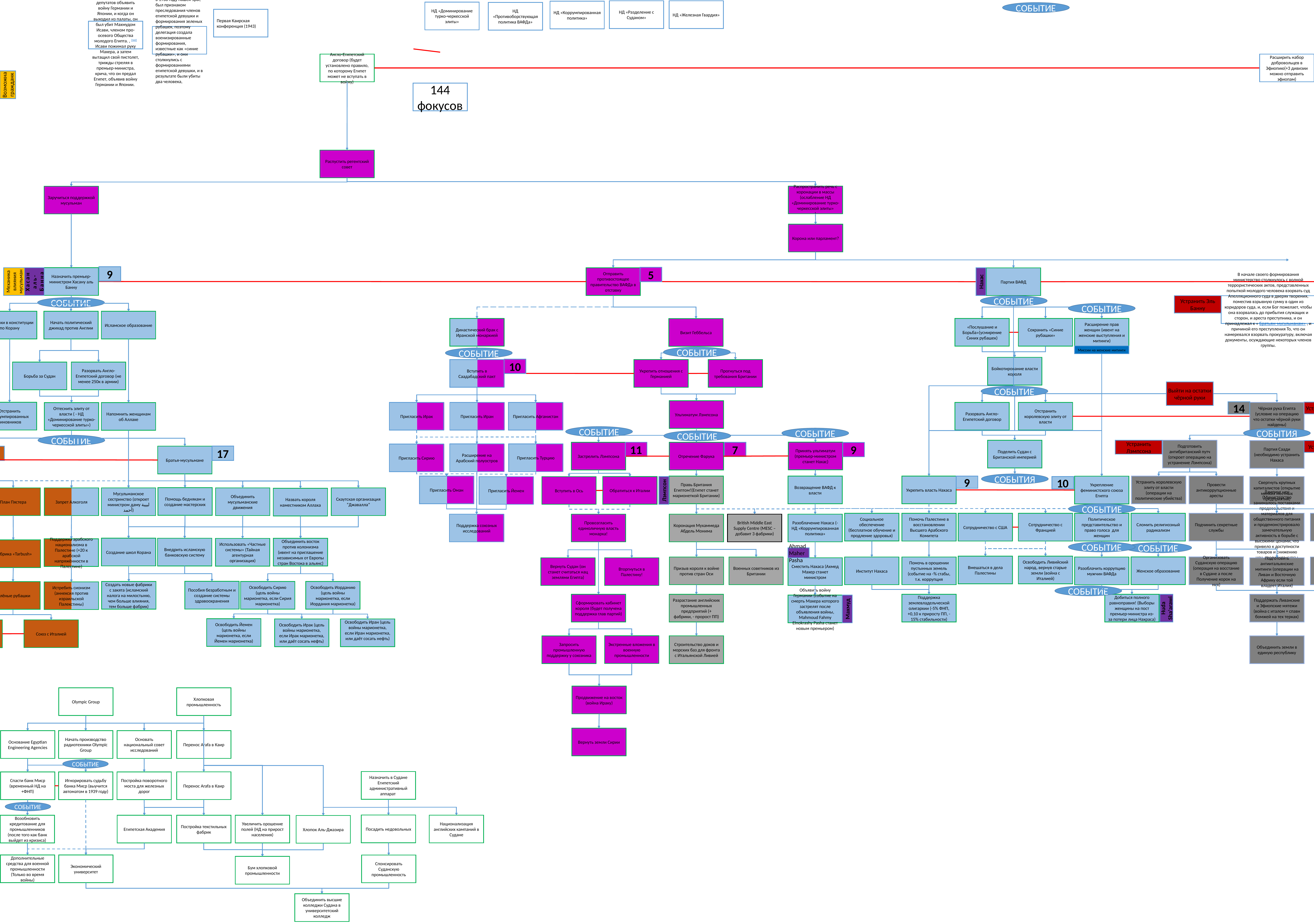

НД «Разделение с Суданом»
НД «Железная Гвардия»
НД «Коррумпированная политика»
НД «Доминирование турко-черкесской элиты»
НД «Противоборствующая политика ВАФДа»
СОБЫТИЕ
Первая Каирская конференция (1943)
24 февраля 1945 года премьер-министр Махер попросил Палату депутатов объявить войну Германии и Японии, и когда он выходил из палаты, он был убит Махмудом Исави, членом про-осевого Общества молодого Египта. , [162]Исави пожимал руку Махера, а затем вытащил свой пистолет, трижды стреляя в премьер-министра, крича, что он предал Египет, объявив войну Германии и Японии.
в 1936 году нашей эры, был признаком преследования членов египетской девушки и формирования зеленых рубашек, поэтому делегация создала военизированные формирования, известные как «синие рубашки», и они столкнулись с формированиями египетской девушки, и в результате были убиты два человека,
Англо-Египетский договор (будет установлено правило, по которому Египет может не вступать в войну)
Расширить набор добровольцев в Эфиопию(+3 дивизии можно отправить эфиопам)
Возможна гражданк
144 фокусов
Распустить регентский совет
Распространить речь с коронации в массы (ослабление НД «Доминирование турко-черкесской элиты»
)
Заручиться поддержкой мусульман
Корона или парламент?
9
5
Назначить премьер-министром Хасану аль Банну
Отправить противостоящее правительство ВАФДа в отставку
Партия ВАФД
Механика влияния мусульман
Хасан аль-Банна
Нахас
СОБЫТИЕ
Устранить Эль Банну
В начале своего формирования министерство столкнулось с волной террористических актов, представленных попыткой молодого человека взорвать суд Апелляционного суда в дверях творения, поместив взрывную сумку в один из коридоров суда, и, если Бог пожелает, чтобы она взорвалась до прибытия служащих и сторон, и ареста преступника, и он принадлежал к « Братьям-мусульманам» , и причиной его преступления То, что он намеревался взорвать прокуратуру, включая документы, осуждающие некоторых членов группы.
СОБЫТИЕ
СОБЫТИЕ
Исламское образование
Поправки в конституции по Корану
Начать политический джихад против Англии

«Послушание и Борьба»(усмирение Синих рубашек)
Сохранить «Синие рубашки»
Расширение прав женщин (ивент на женские выступления и митинги)
Династический брак с Иранской монархией
Визит Геббельса
Миссии на женские митинги
СОБЫТИЕ
СОБЫТИЕ
Бойкотирование власти короля
10
Прогнуться под требования Британии
Вступить в Саадабадский пакт

Укрепить отношения с Германией
Борьба за Судан
Разорвать Англо-Египетский договор (не менее 250к в армии)
Выйти на остатки чёрной руки
СОБЫТИЕ
Ультиматум Лэмпсона
14
Устранить Нахаса
Отстранить коррумпированных чиновников
Чёрная рука Египта (условие на операцию что остатки чёрной руки найдены)
Пригласить Ирак

Пригласить Иран

Пригласить Афганистан

Разорвать Англо-Египетский договор
Отстранить королевскую элиту от власти
Оттеснить элиту от власти ( - НД «Доминирование турко-черкесской элиты»)
Напомнить женщинам об Аллахе
СОБЫТИЕ
СОБЫТИЕ
СОБЫТИЯ
СОБЫТИЕ
СОБЫТИЕ
Поделить Судан с Британской империей
Подготовить антибританский путч (откроет операцию на устранение Лэмпсона)
Устранить Лэмпсона
Партия Саади (необходимо устранить Нахаса
Устранить Эйба
Принять ультиматум (премьер-министром станет Нахас)
11
7
Застрелить Лэмпсона
Отречение Фарука
9

Расширение на Арабский полуостров

Пригласить Турцию

Пригласить Сирию

«Ислам, Отечество и Халиф»
17
Братья-мусульмане
15
Ахмед Хуссейн партия молодой Египет
Провозглашение Египетского халифата
СОБЫТИЯ
СОБЫТИЕ
Устранить королевскую элиту от власти (операции на политические убийства)
Провести антикоррупционные аресты
Укрепить власть Нахаса

Пригласить Оман

Правь Британия Египтом!(Египет станет марионеткой Британии)
Возвращение ВАФД к власти
9
Укрепление феминистского союза Египта
10
Обратиться к Италии
Свергнуть крупных капиталистов (открытие мелких местных предприятий)

Пригласить Йемен

Вступить в Ось
Лэмпсон
Партия Саади
Проект «Акула»
Помощь беднякам и создание мастерских
Скаутская организация “Джавалла”
Привести Южные земли к повиновению (Начнётся война против Судана и Эфиопии если они существуют)
Джихад за единство веры (поддержка войны и НД на атаку)
План Пястера

Запрет Алкоголя

Мусульманское сестринство (откроет министром даму لبيبة أحمد)
Объединить мусульманские движения
Назвать короля наместником Аллаха
СОБЫТИЕ
Дэмпинг цен (Министерство занималось поставками продовольствия и материалов для общественного питания и продемонстрировало замечательную активность в борьбе с высокими ценами, что привело к доступности товаров и снижению цен, увеличило курсы нефти и сахара)
Социальное обеспечение (бесплатное обучение и продление здоровья)
Подчинить секретные службы
Помочь Палестине в восстановлении Высшего Арабского Комитета
Сотрудничество с США
Сотрудничество с Францией
Политическое представительство и право голоса  для женщин
Сломить религиозный радикализм
Приструнить еврейских банкиров и промышленников
Провозгласить единоличную власть монарха!
Разоблачение Нахаса (-НД «Коррумпированная политика»
Поддержка союзных исследований

Коронация Мухаммеда Абдель Монима
British Middle East Supply Centre (MESC – добавит 3 фабрики)
Создание школ Корана
Внедрить исламскую банковскую систему
Объединить восток против колонизма (ивент на приглашение независимых от Европы стран Востока в альянс)
Использовать «Частные системы» (Тайная агентурная организация)
Поддержка арабского национализма в Палестине (+20 к арабской напряжённости в Палестине)

Марш на восток (Начнётся война против Иордании, Саудовской Аравии и Ирака)
Присоединить Сирийские земли(начнётся война против Сирии и Ливана)

Фабрика «Tarbush»
СОБЫТИЕ
СОБЫТИЕ
Ahmad Maher Pasha
Вмешаться в дела Палестины
Освободить Ливийский народ, вернув старые земли (война с Италией)
Женское образование
Организовать Суданскую операцию (операция на восстание в Судане а после Получение корок на них)
Военных советников из Британии
Институт Нахаса
Помочь в орошении пустынных земель (событие на -% стабы, т.к. коррупция
Разоблачить коррупцию мужчин ВАФДа
Призыв короля к войне против стран Оси
Накалить ситуацию в Британской Палестине (операции на устранение еврейских лидеров, повышают напрягу еврейскую)
Подготовить антиитальянские митинги (операции на Ливан и Восточную Африку если той владеет Италия)
Вернуть Судан (он станет считаться нац землями Египта)
Вторгнуться в Палестину!
Сместить Нахаса (Ахмед Махер станет министром
Пособия безработным и создание системы здравоохранения
Освободить Сирию (цель войны марионетка, если Сирия марионетка)
Освободить Иорданию (цель войны марионетка, если Иордания марионетка)
Создать новые фабрики с закята (исламский налога на милостыню, чем больше влияния, тем больше фабрик)
Обуздать имамов, Оманы и Маскат (Начнётся война против трёх Оманов, Йемена и Маската)
Вернуть шиитов в лоно мусульманской религии (начнётся война против Ирана)
Зелёные рубашки
Смена ролей (начнётся война против Турции)
Истребить сионизм (аннексия против израильской Палекстины)

СОБЫТИЕ
Поддержать Ливанские и Эфиопские мятежи (война с италом + спавн бомжей на тех терках)
Сформировать кабинет короля (будет получена поддержка глав партий)
Разрастание английских промышленных предприятий (+ фабрики, - пророст ПП)
Поддержка землевладельческой олигархии (-5% ФНП, +0,10 к приросту ПП, -15% стабильности)
Добиться полного равноправия! (Выборы женщины на пост премьер-министра из-за потери лица Нахраса)
Объявить войну Германии (событие на смерть Махера которого застрелят после объявления войны, Mahmoud Fahmy Elnokrashy Pasha станет новым премьером)
Huda Sha'arawi
Махмуд
Освободить Йемен (цель войны марионетка, если Йемен марионетка)
Освободить Ирак (цель войны марионетка, если Ирак марионетка, или даёт сосать нефть)
Освободить Иран (цель войны марионетка, если Иран марионетка, или даёт сосать нефть)

Союз с Италией
Дорога для лидера
Покорить Афганистанских и Индийских мусульман (начнётся война против Афганистана и Пакистан)
Экстренные вложения в военную промышленности
Строительство доков и морских баз для фронта с Итальянской Ливией
Запросить промышленную поддержку у союзника
Объединить земли в единую республику
Продвижение на восток (война Ираку)
Хлопковая промышленность
Olympic Group
Вернуть земли Сирии
Основание Egyptian Engineering Agencies
Начать производство радиотехники Olympic Group
Основать национальный совет исследований
Перенос Аrafa в Каир
СОБЫТИЕ
Назначить в Судане Египетский административный аппарат
Перенос Аrafa в Каир
Спасти банк Миср (временный НД на +ФНП)
Игнорировать судьбу банка Миср (выучится автоматом в 1939 году)
Постройка поворотного моста для железных дорог
СОБЫТИЕ
Посадить недовольных
Национализация английских кампаний в Судане
Увеличить орошение полей (НД на прирост населения)
Возобновить кредитование для промышленников (после того как банк выйдет из кризиса)
Египетская Академия
Постройка текстильных фабрик
Хлопок Аль-Джазира
Дополнительные средства для военной промышленности (Только во время войны)
Экономический университет
Спонсировать Суданскую промышленность
Бум хлопковой промышленности
Объединить высшие колледжи Судана в университетский колледж